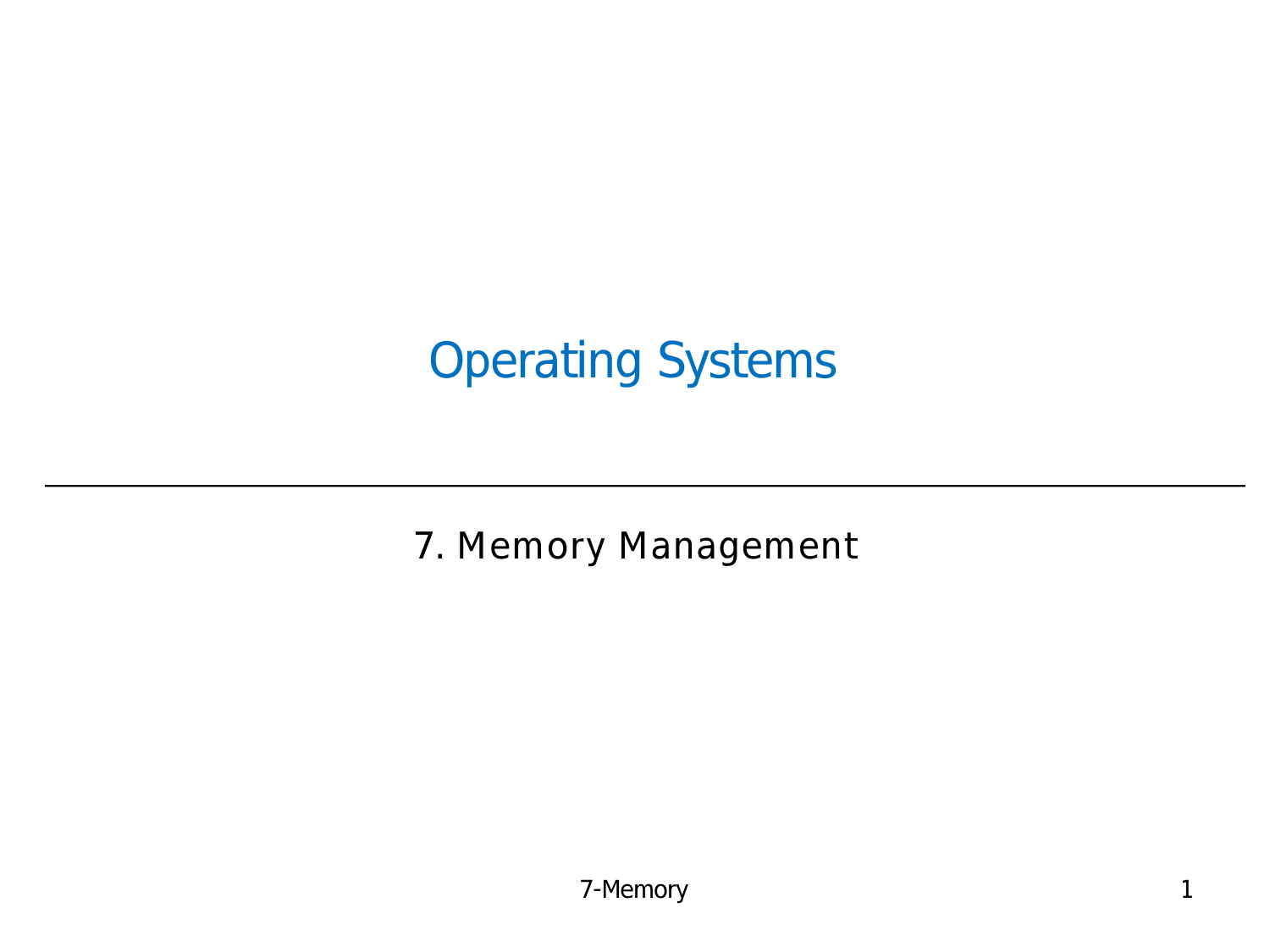

# Operating Systems
7. Memory Management
7-Memory
1